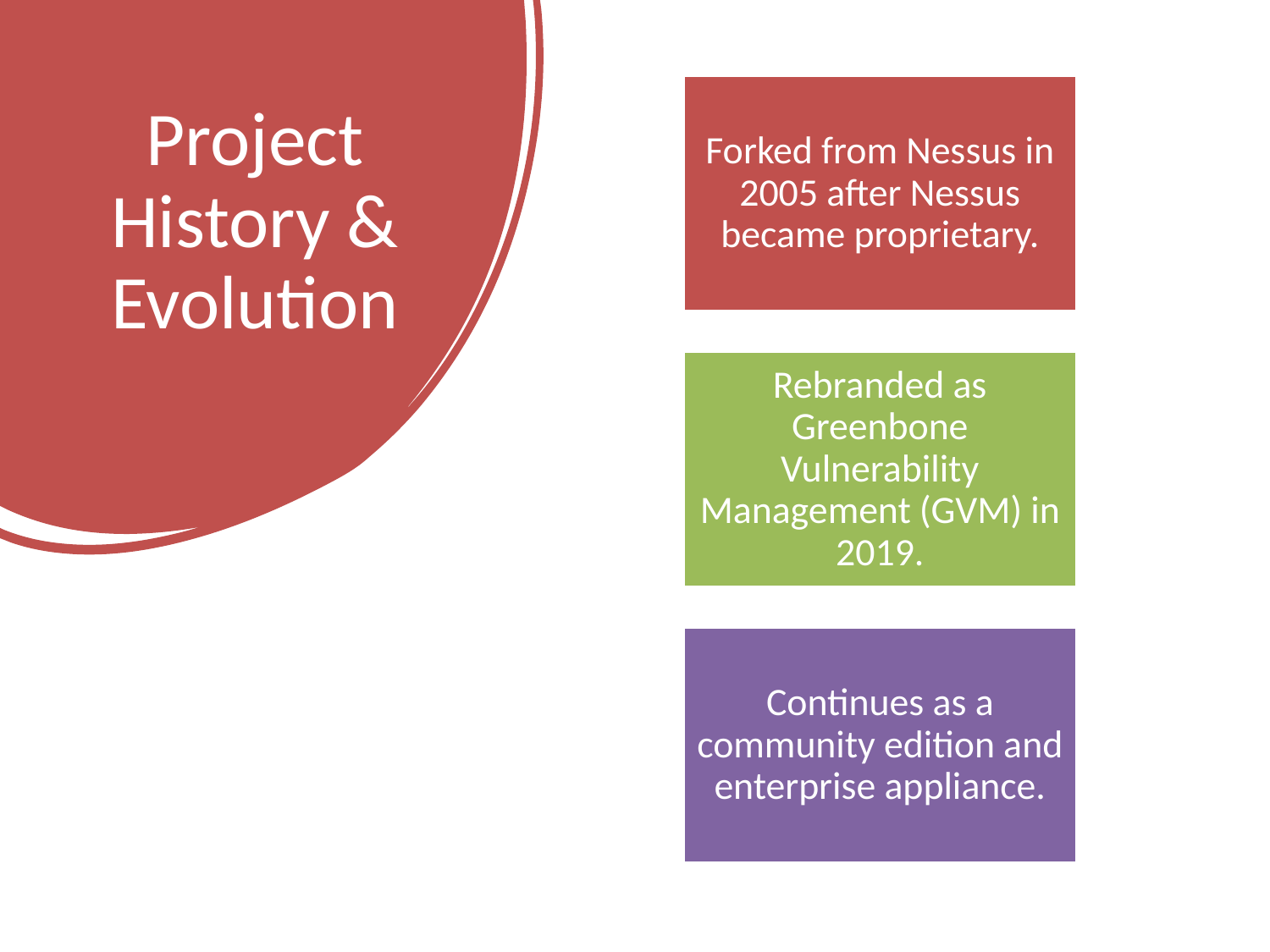

Forked from Nessus in 2005 after Nessus became proprietary.
Rebranded as Greenbone Vulnerability Management (GVM) in 2019.
Continues as a community edition and enterprise appliance.
# Project History & Evolution